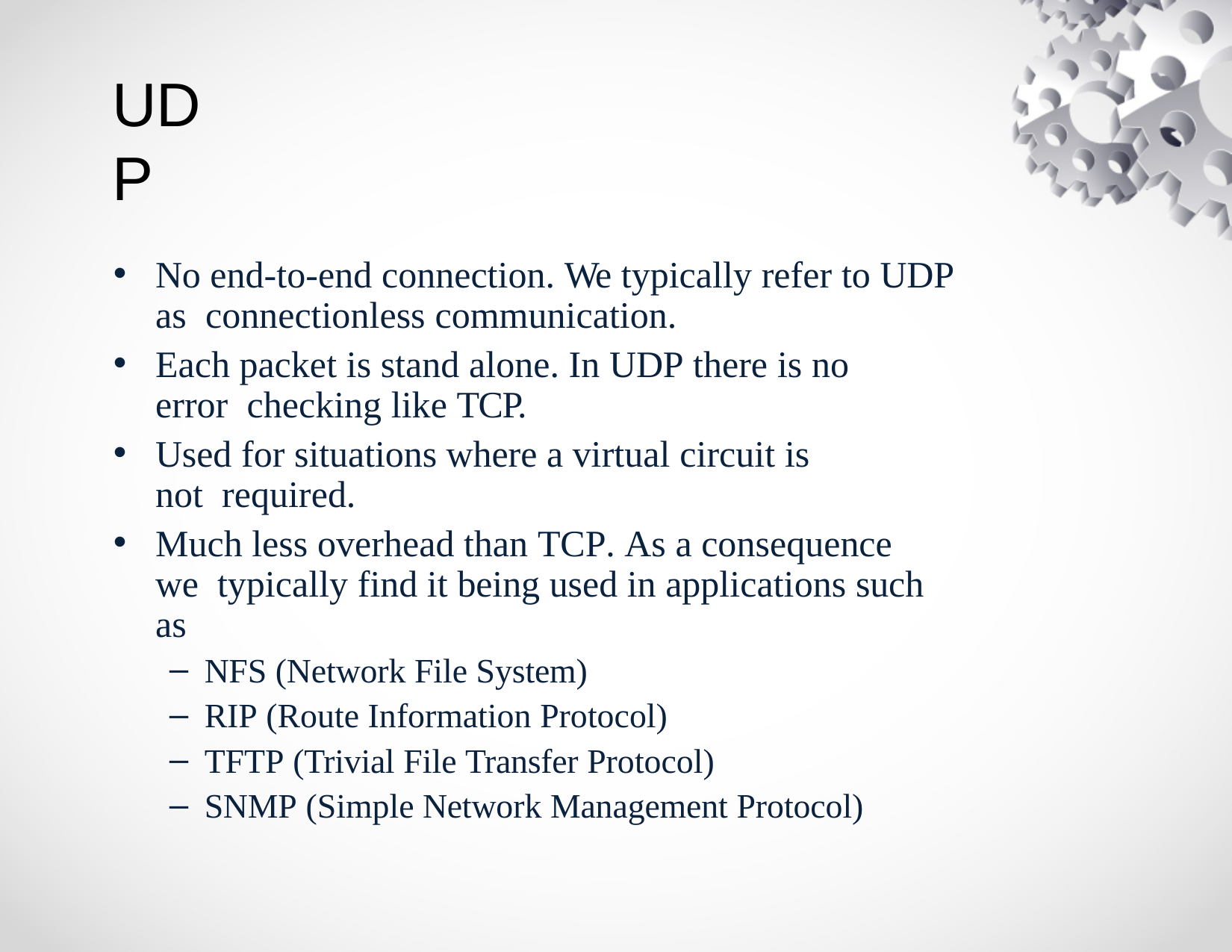

# UDP
No end-to-end connection. We typically refer to UDP as  connectionless communication.
Each packet is stand alone. In UDP there is no error  checking like TCP.
Used for situations where a virtual circuit is not  required.
Much less overhead than TCP. As a consequence we  typically find it being used in applications such as
NFS (Network File System)
RIP (Route Information Protocol)
TFTP (Trivial File Transfer Protocol)
SNMP (Simple Network Management Protocol)